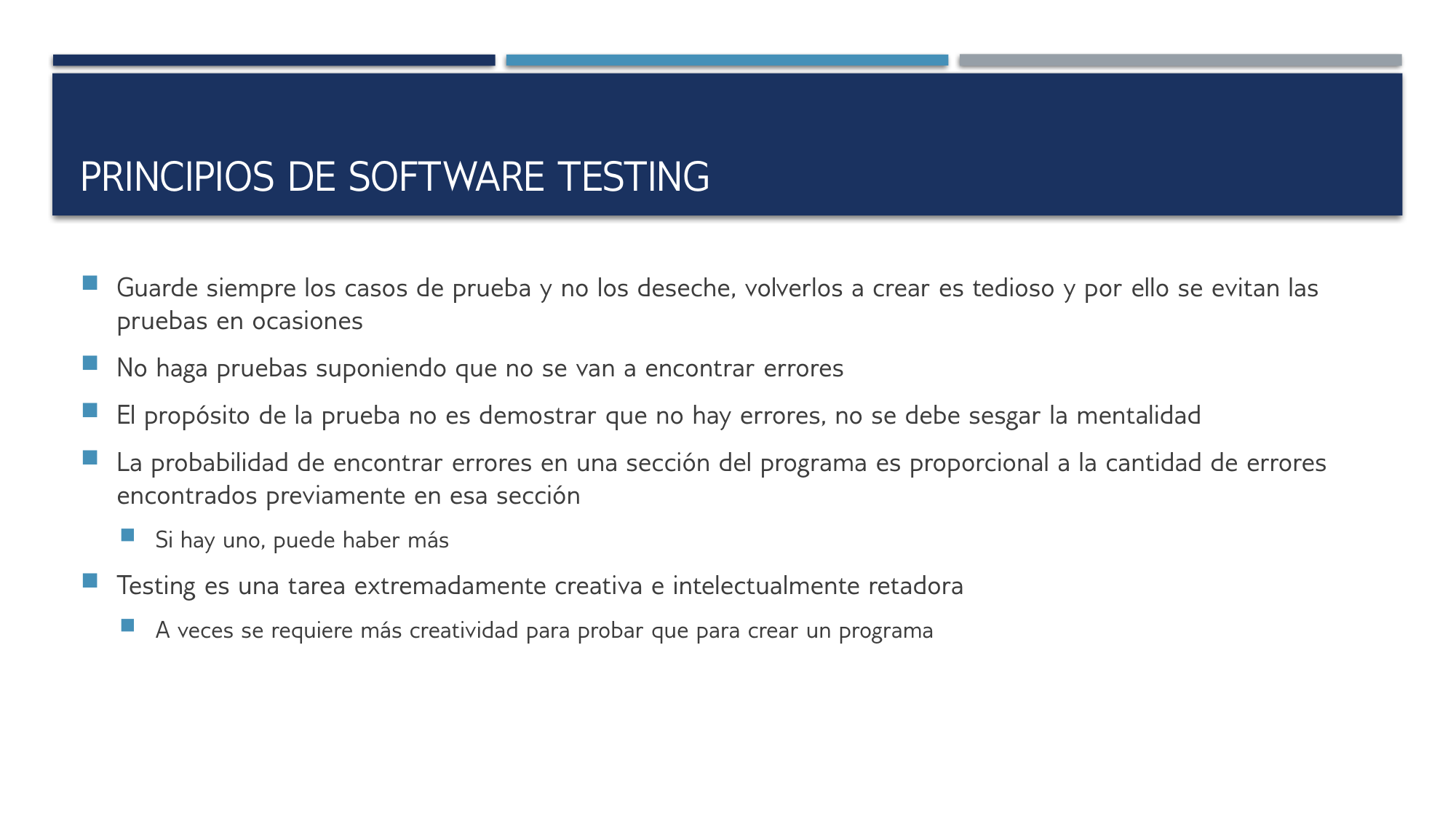

# Principios de Software Testing
Guarde siempre los casos de prueba y no los deseche, volverlos a crear es tedioso y por ello se evitan las pruebas en ocasiones
No haga pruebas suponiendo que no se van a encontrar errores
El propósito de la prueba no es demostrar que no hay errores, no se debe sesgar la mentalidad
La probabilidad de encontrar errores en una sección del programa es proporcional a la cantidad de errores encontrados previamente en esa sección
Si hay uno, puede haber más
Testing es una tarea extremadamente creativa e intelectualmente retadora
A veces se requiere más creatividad para probar que para crear un programa